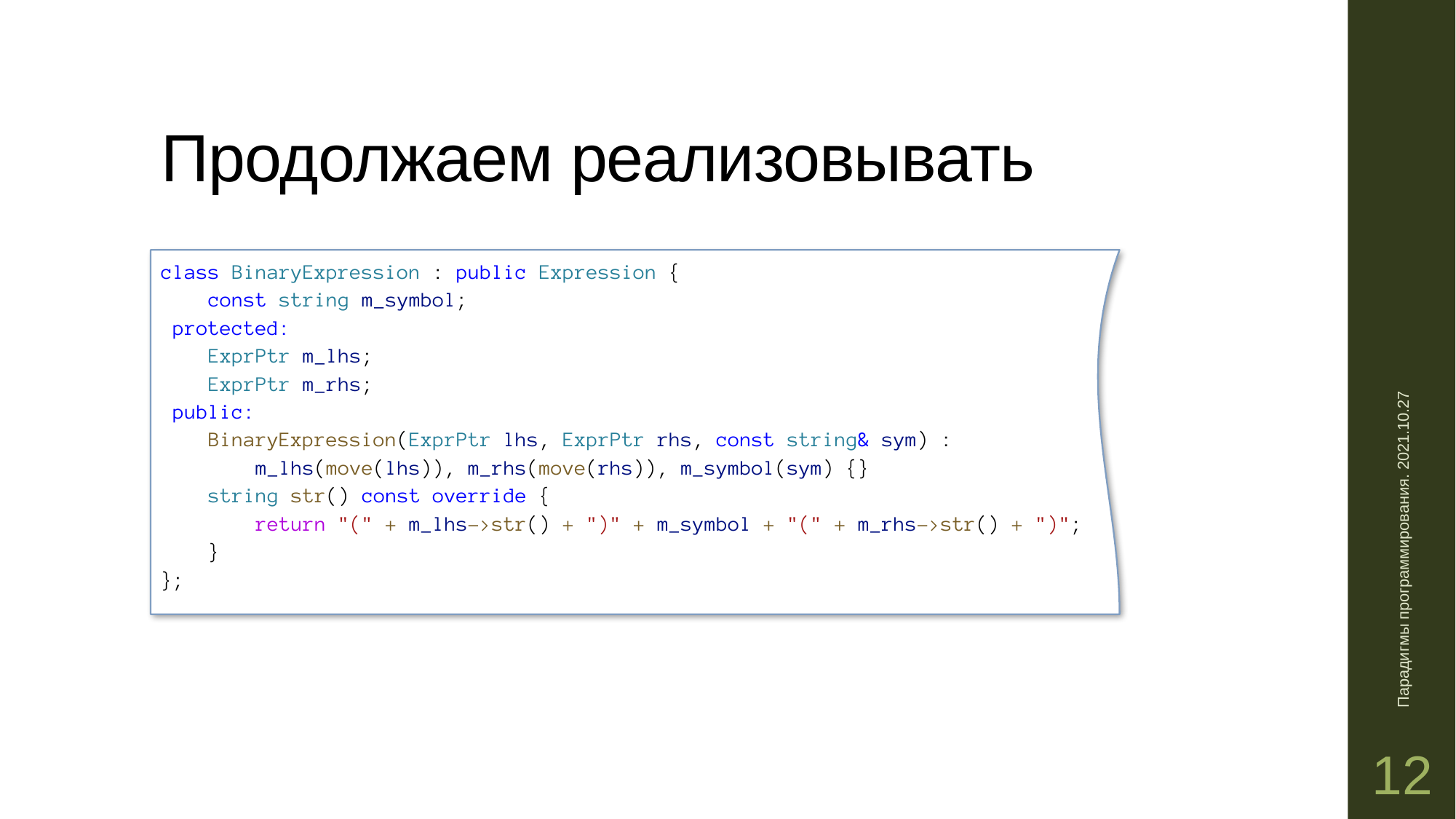

Продолжаем реализовывать
class BinaryExpression : public Expression {
    const string m_symbol;
 protected:
    ExprPtr m_lhs;
    ExprPtr m_rhs;
 public:
    BinaryExpression(ExprPtr lhs, ExprPtr rhs, const string& sym) :
        m_lhs(move(lhs)), m_rhs(move(rhs)), m_symbol(sym) {}
    string str() const override {
        return "(" + m_lhs->str() + ")" + m_symbol + "(" + m_rhs->str() + ")";
    }
};
Парадигмы программирования. 2021.10.27
12